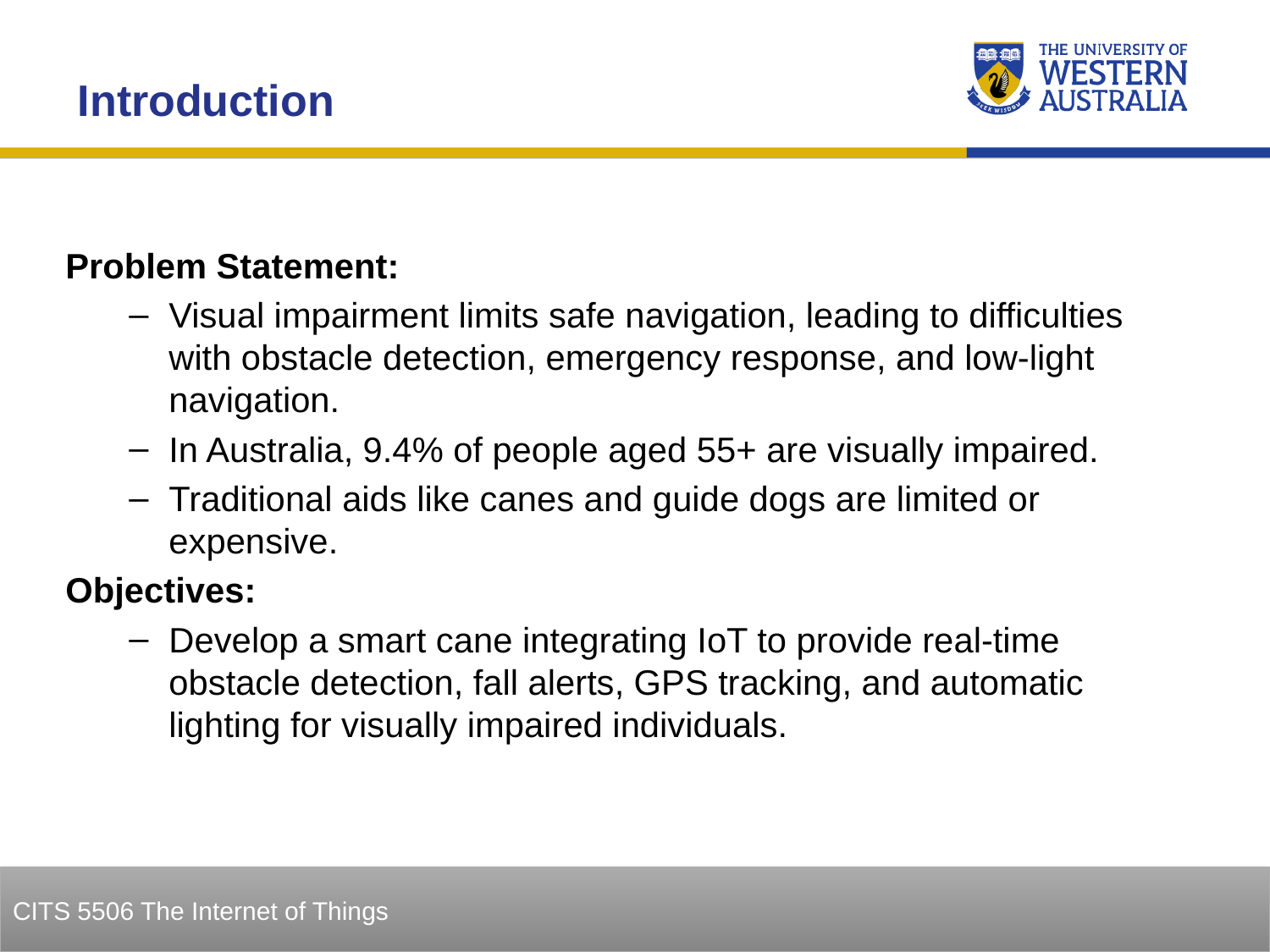

Introduction
Problem Statement:
Visual impairment limits safe navigation, leading to difficulties with obstacle detection, emergency response, and low-light navigation.
In Australia, 9.4% of people aged 55+ are visually impaired.
Traditional aids like canes and guide dogs are limited or expensive.
Objectives:
Develop a smart cane integrating IoT to provide real-time obstacle detection, fall alerts, GPS tracking, and automatic lighting for visually impaired individuals.
4